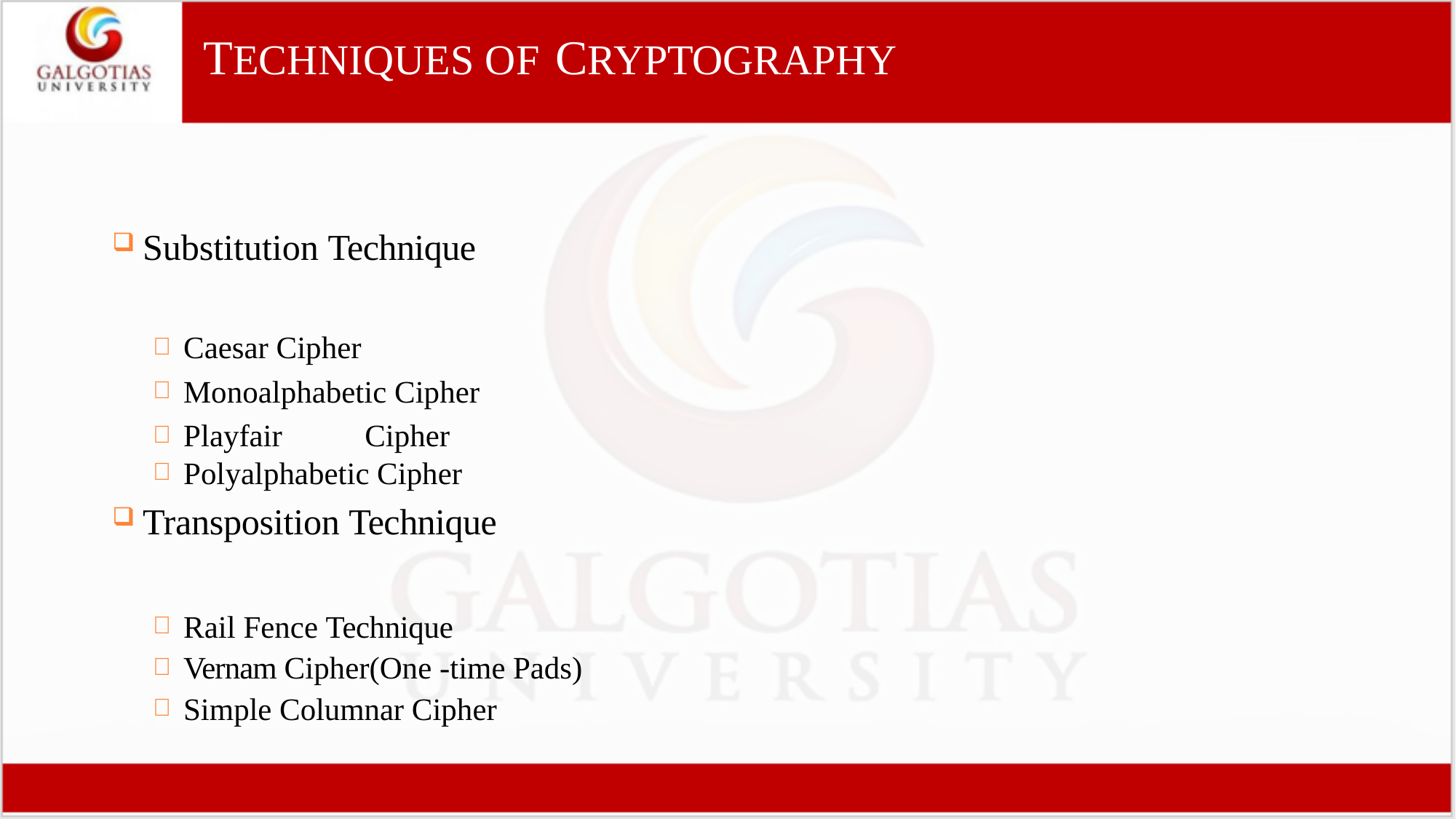

# TECHNIQUES OF CRYPTOGRAPHY
Substitution Technique

Caesar Cipher
Monoalphabetic Cipher
Playfair	Cipher
Polyalphabetic Cipher
Transposition Technique

Rail Fence Technique
Vernam Cipher(One -time Pads)
Simple Columnar Cipher